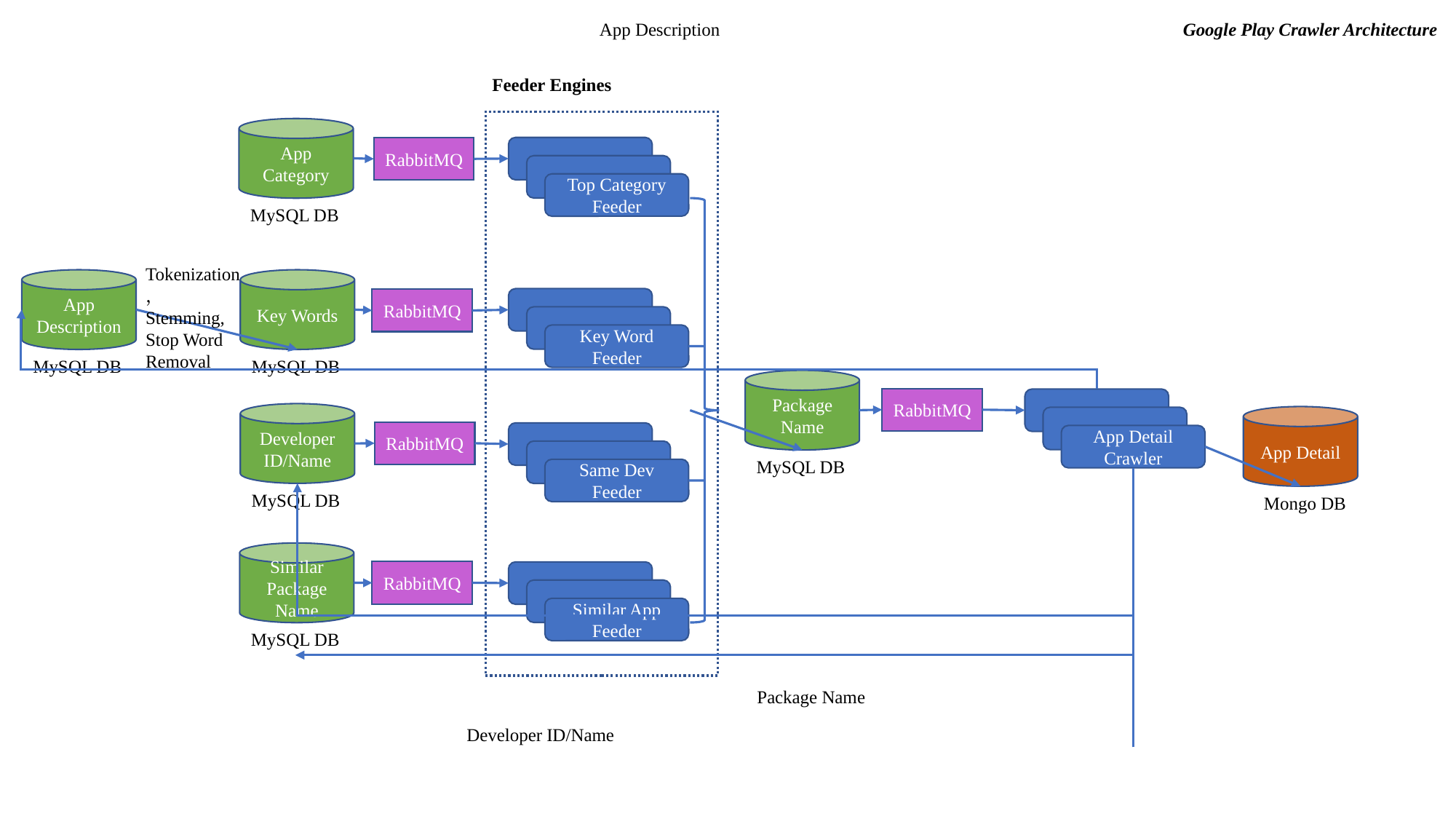

Google Play Crawler Architecture
App Description
Feeder Engines

App Category

Top Category Feeder
RabbitMQ

MySQL DB
Tokenization，
Stemming,
Stop Word
Removal
App Description
Key Words

Key Word Feeder
RabbitMQ
MySQL DB
MySQL DB
Package Name
RabbitMQ

Developer ID/Name
App Detail

RabbitMQ

Same Dev Feeder
App Detail Crawler
MySQL DB
MySQL DB
Mongo DB
Similar Package Name
RabbitMQ

Similar App Feeder
MySQL DB
Package Name
Developer ID/Name